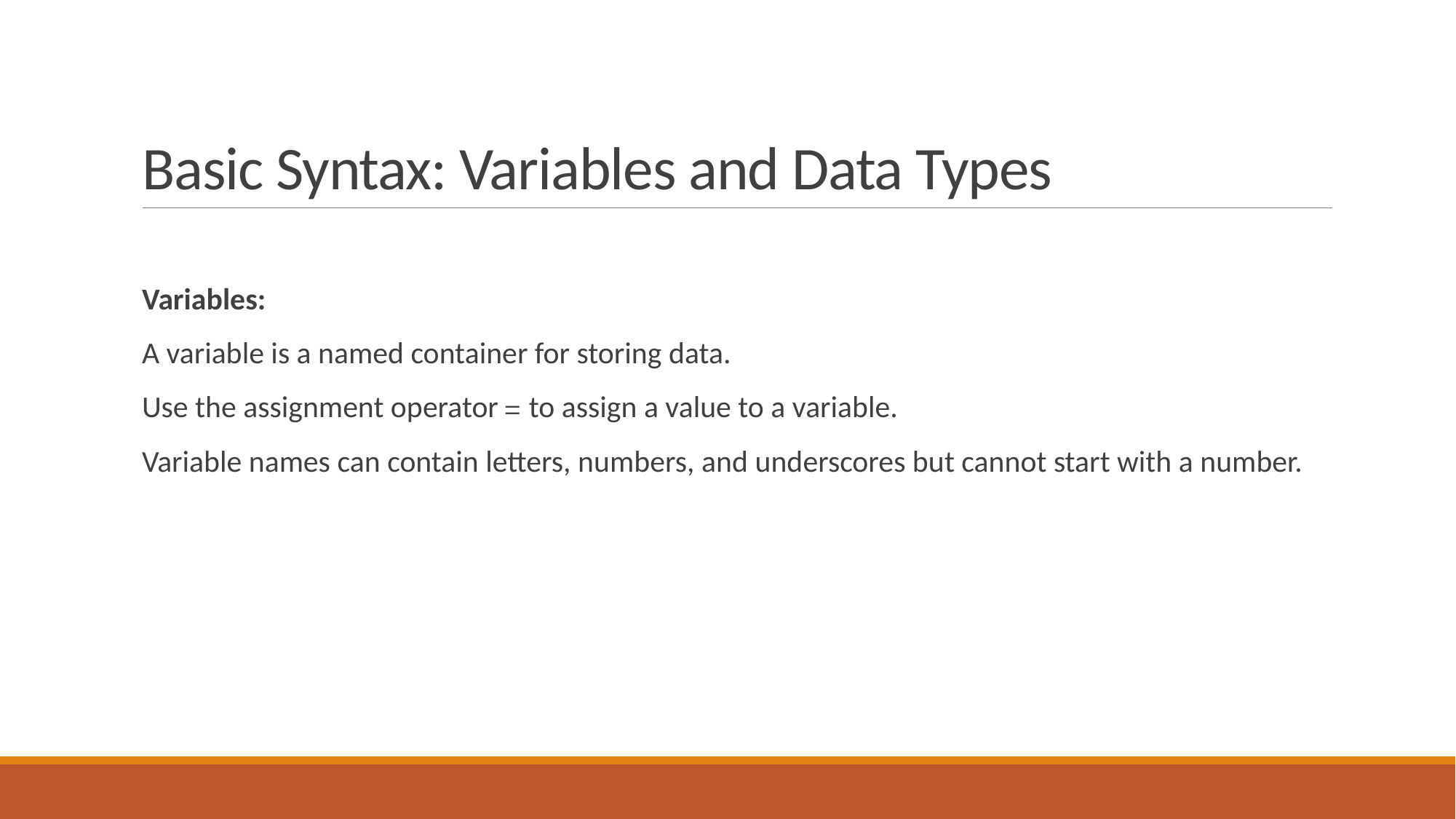

# Basic Syntax: Variables and Data Types

Variables:
A variable is a named container for storing data.
Use the assignment operator = to assign a value to a variable.
Variable names can contain letters, numbers, and underscores but cannot start with a number.